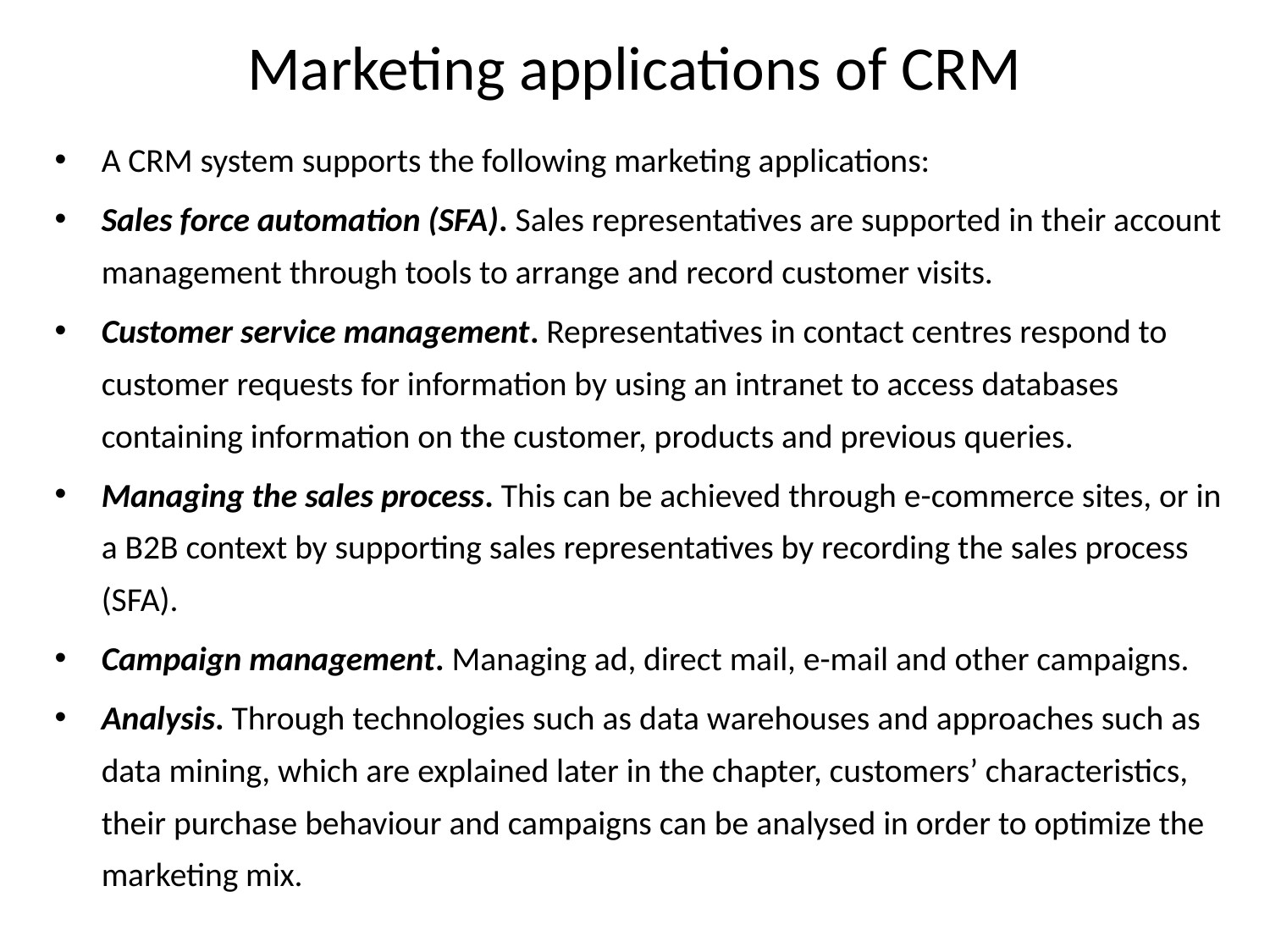

# Marketing applications of CRM
A CRM system supports the following marketing applications:
Sales force automation (SFA). Sales representatives are supported in their account management through tools to arrange and record customer visits.
Customer service management. Representatives in contact centres respond to customer requests for information by using an intranet to access databases containing information on the customer, products and previous queries.
Managing the sales process. This can be achieved through e-commerce sites, or in a B2B context by supporting sales representatives by recording the sales process (SFA).
Campaign management. Managing ad, direct mail, e-mail and other campaigns.
Analysis. Through technologies such as data warehouses and approaches such as data mining, which are explained later in the chapter, customers’ characteristics, their purchase behaviour and campaigns can be analysed in order to optimize the marketing mix.